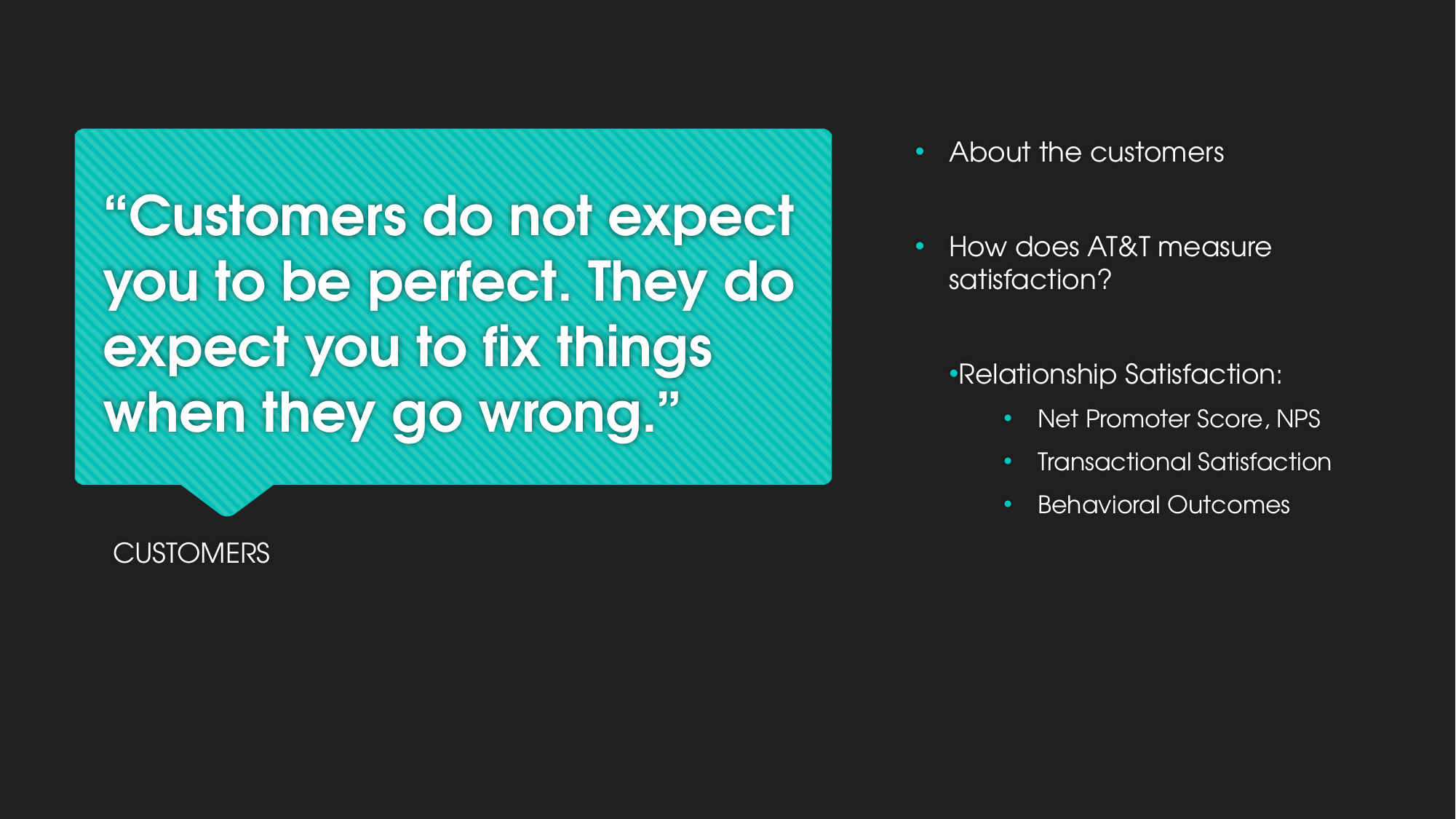

# “Customers do not expect you to be perfect. They do expect you to fix things when they go wrong.”
About the customers

How does AT&T measure satisfaction?

Relationship Satisfaction:
Net Promoter Score, NPS
Transactional Satisfaction
Behavioral Outcomes
CUSTOMERS